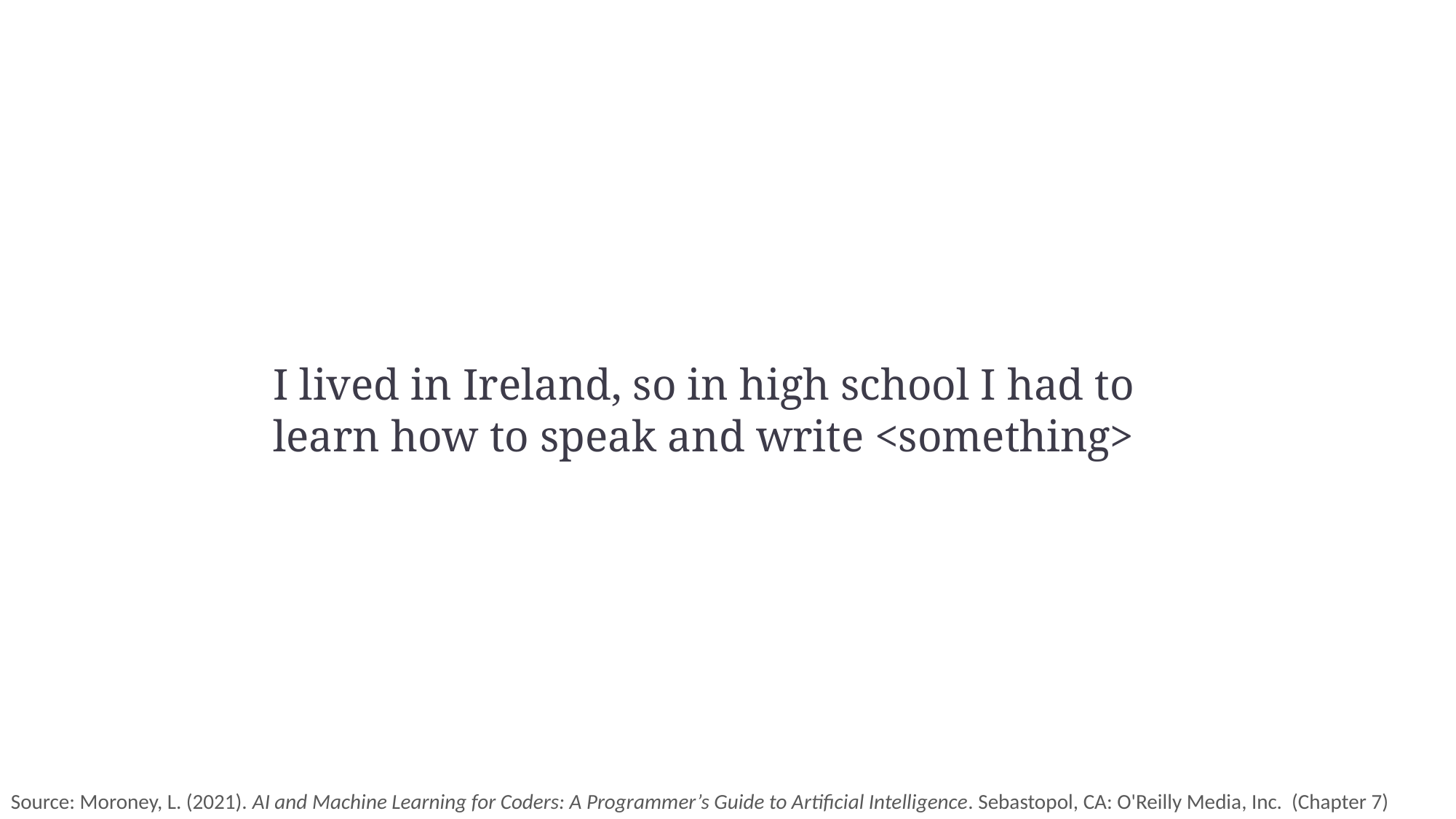

I lived in Ireland, so in high school I had to learn how to speak and write <something>
Source: Moroney, L. (2021). AI and Machine Learning for Coders: A Programmer’s Guide to Artificial Intelligence. Sebastopol, CA: O'Reilly Media, Inc.  (Chapter 7)